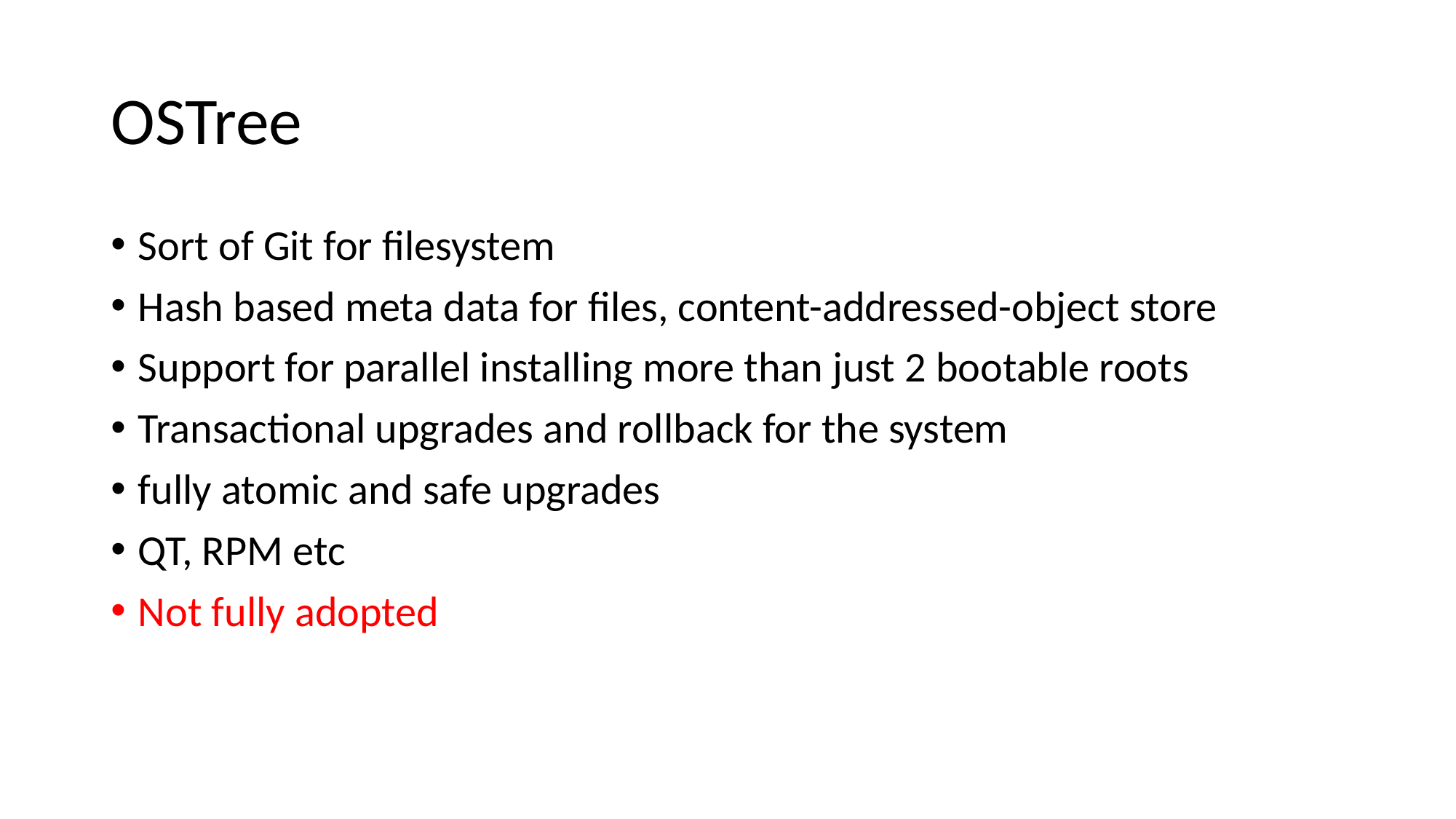

# OSTree
Sort of Git for filesystem
Hash based meta data for files, content-addressed-object store
Support for parallel installing more than just 2 bootable roots
Transactional upgrades and rollback for the system
fully atomic and safe upgrades
QT, RPM etc
Not fully adopted